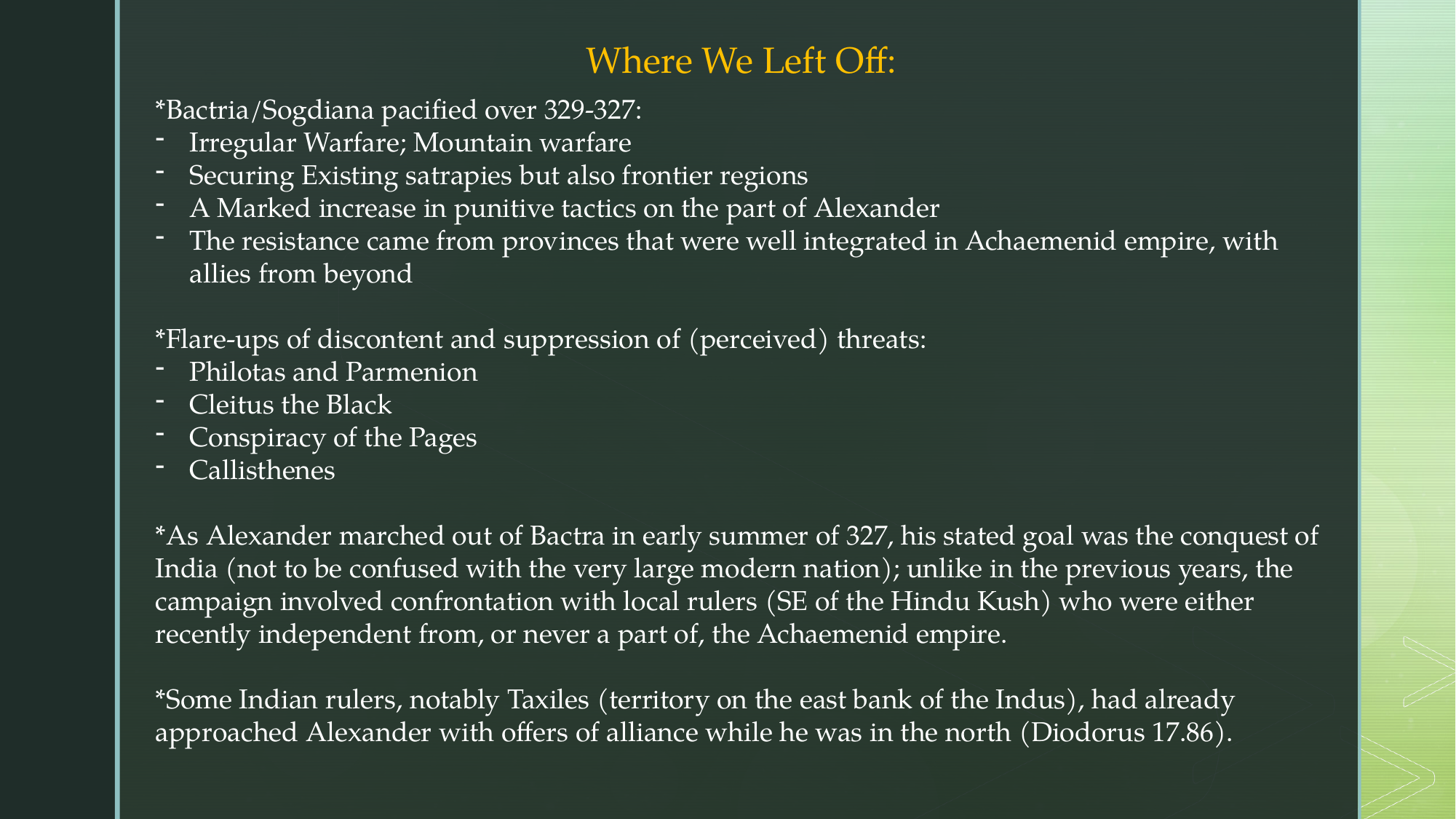

Where We Left Off:
*Bactria/Sogdiana pacified over 329-327:
Irregular Warfare; Mountain warfare
Securing Existing satrapies but also frontier regions
A Marked increase in punitive tactics on the part of Alexander
The resistance came from provinces that were well integrated in Achaemenid empire, with allies from beyond

*Flare-ups of discontent and suppression of (perceived) threats:
Philotas and Parmenion
Cleitus the Black
Conspiracy of the Pages
Callisthenes

*As Alexander marched out of Bactra in early summer of 327, his stated goal was the conquest of India (not to be confused with the very large modern nation); unlike in the previous years, the campaign involved confrontation with local rulers (SE of the Hindu Kush) who were either recently independent from, or never a part of, the Achaemenid empire.

*Some Indian rulers, notably Taxiles (territory on the east bank of the Indus), had already approached Alexander with offers of alliance while he was in the north (Diodorus 17.86).